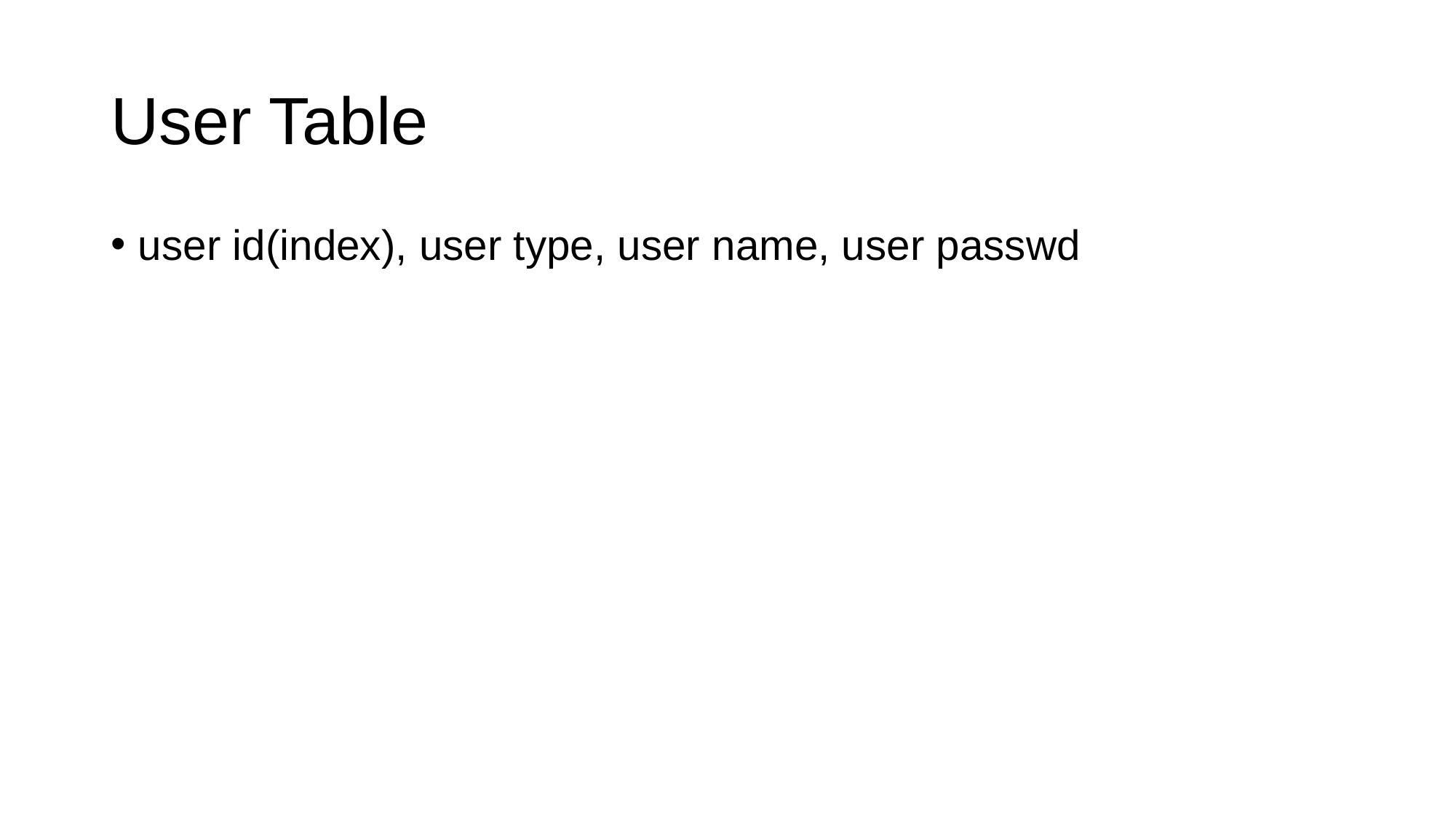

# User Table
user id(index), user type, user name, user passwd